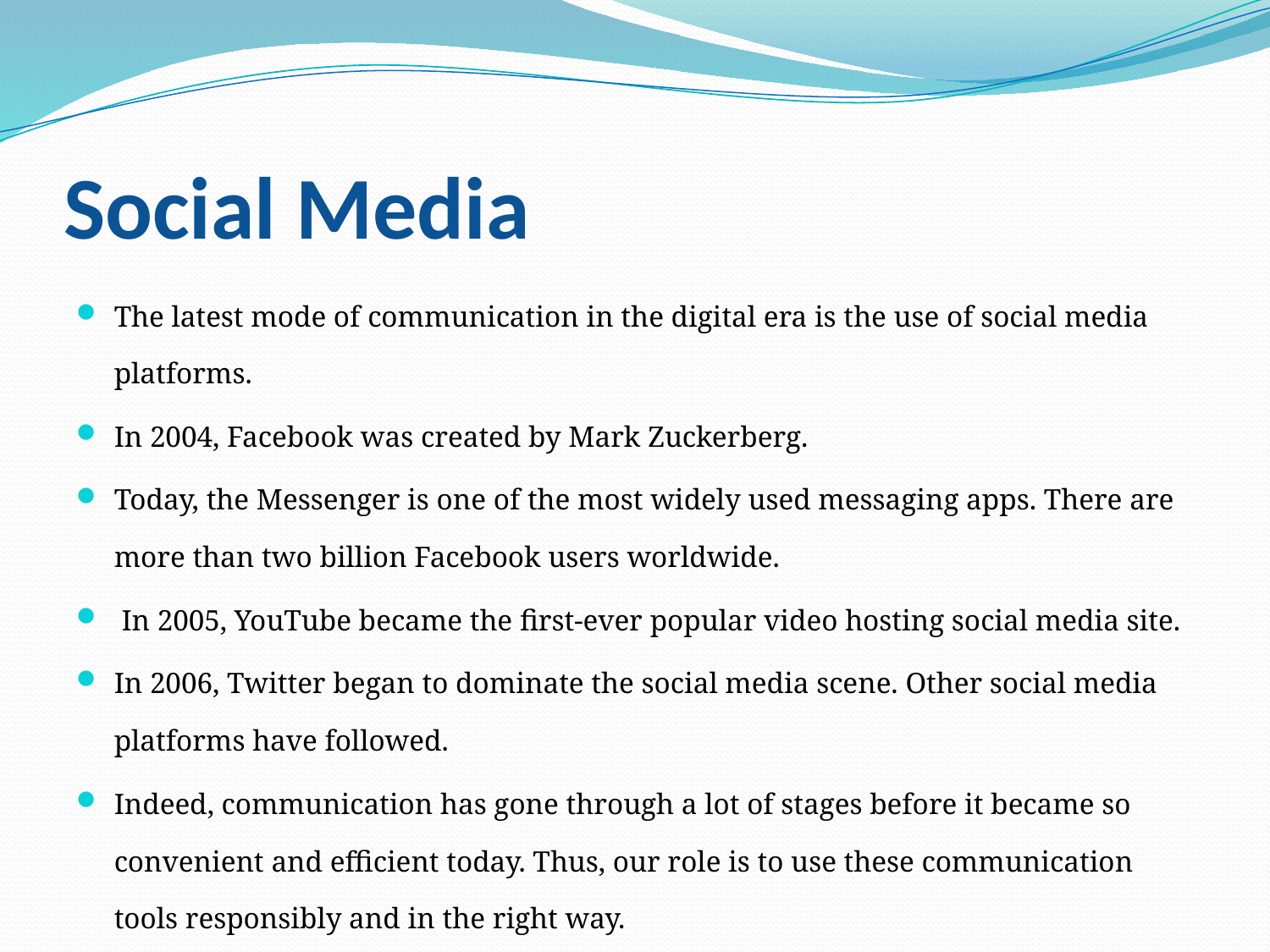

# Social Media
The latest mode of communication in the digital era is the use of social media platforms.
In 2004, Facebook was created by Mark Zuckerberg.
Today, the Messenger is one of the most widely used messaging apps. There are more than two billion Facebook users worldwide.
 In 2005, YouTube became the first-ever popular video hosting social media site.
In 2006, Twitter began to dominate the social media scene. Other social media platforms have followed.
Indeed, communication has gone through a lot of stages before it became so convenient and efficient today. Thus, our role is to use these communication tools responsibly and in the right way.